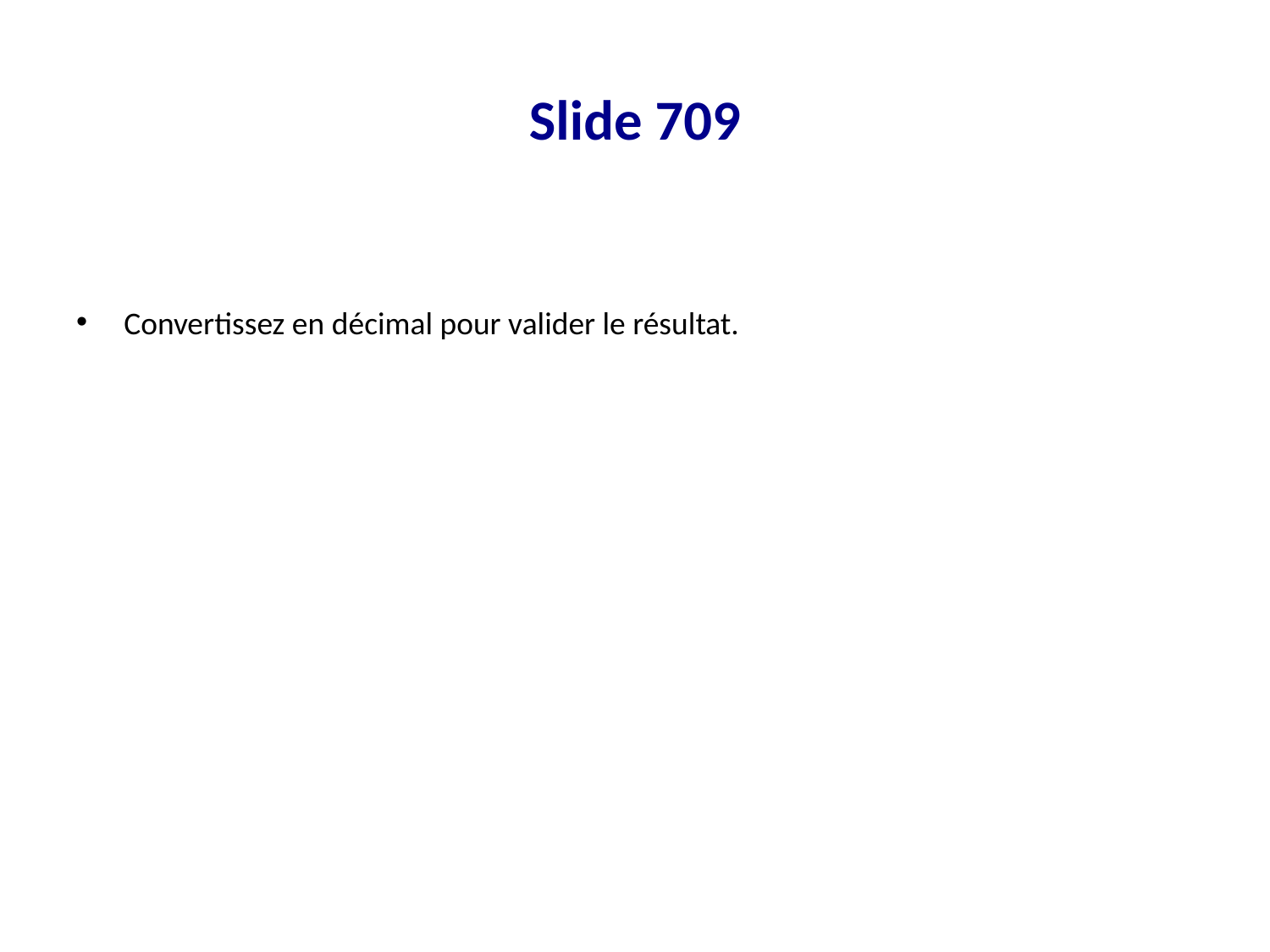

# Slide 709

Convertissez en décimal pour valider le résultat.